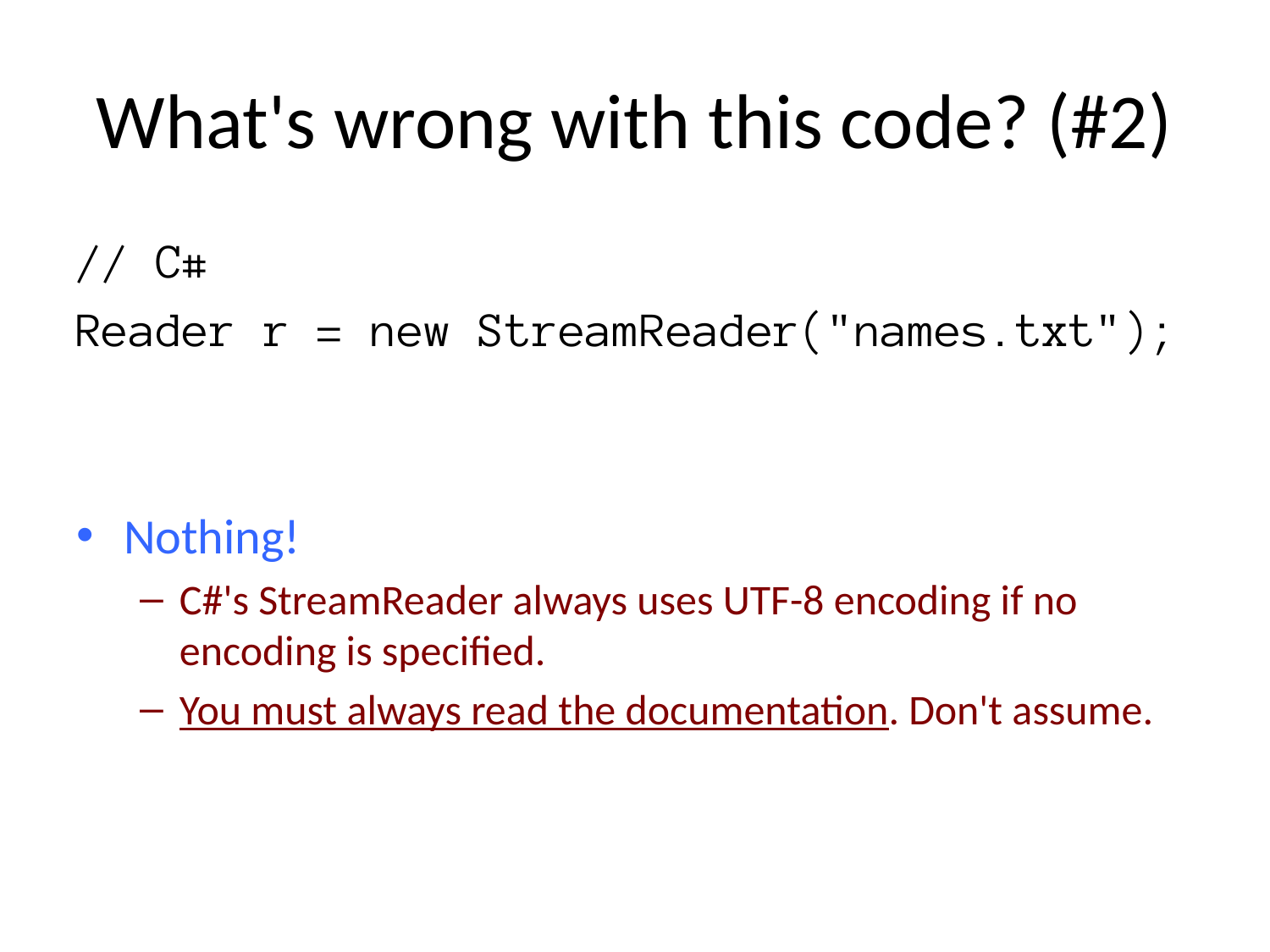

# What's wrong with this code? (#2)
// C#
Reader r = new StreamReader("names.txt");

Nothing!
C#'s StreamReader always uses UTF-8 encoding if no encoding is specified.
You must always read the documentation. Don't assume.